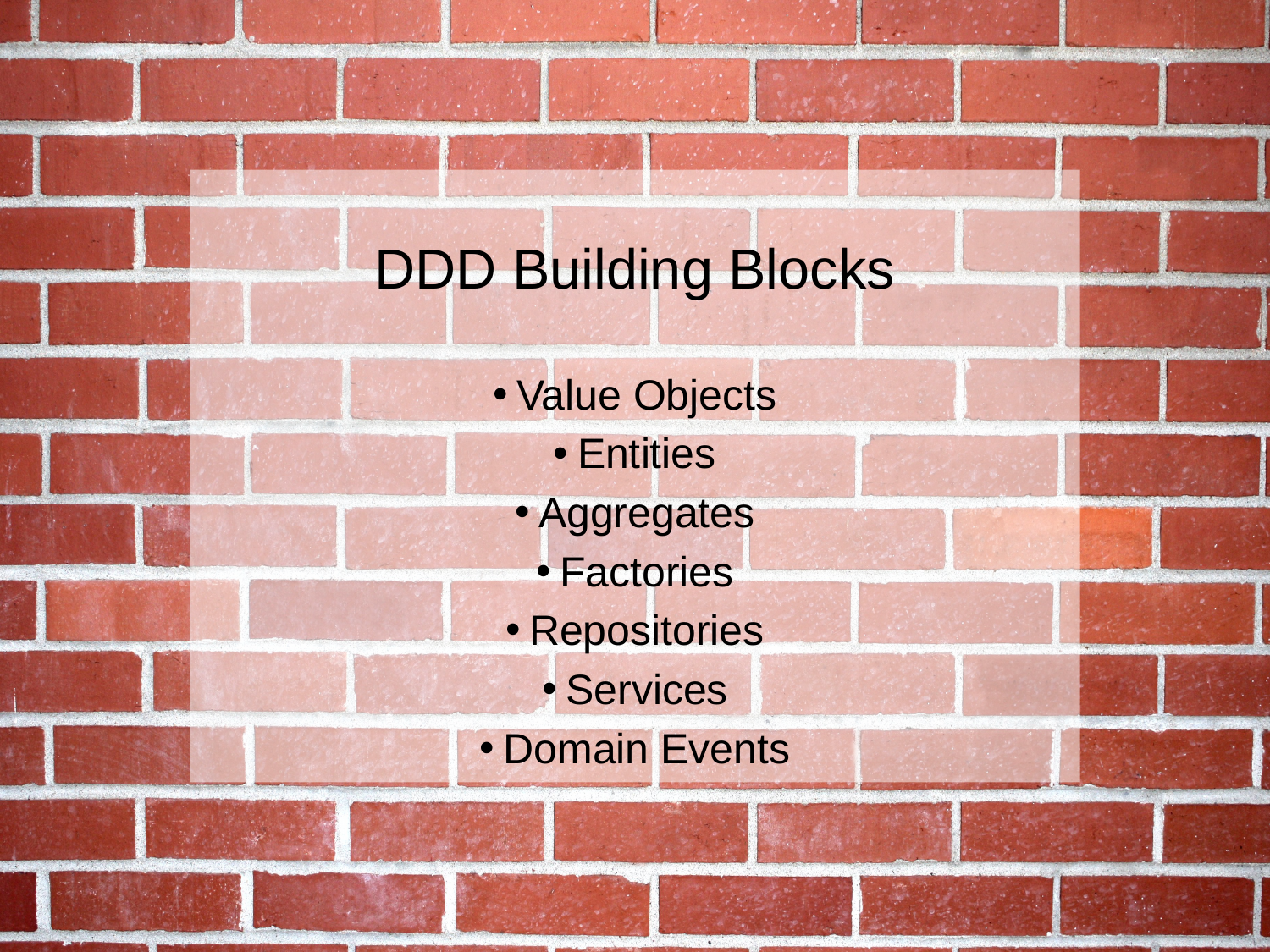

DDD Building Blocks

Value Objects
Entities
Aggregates
Factories
Repositories
Services
Domain Events